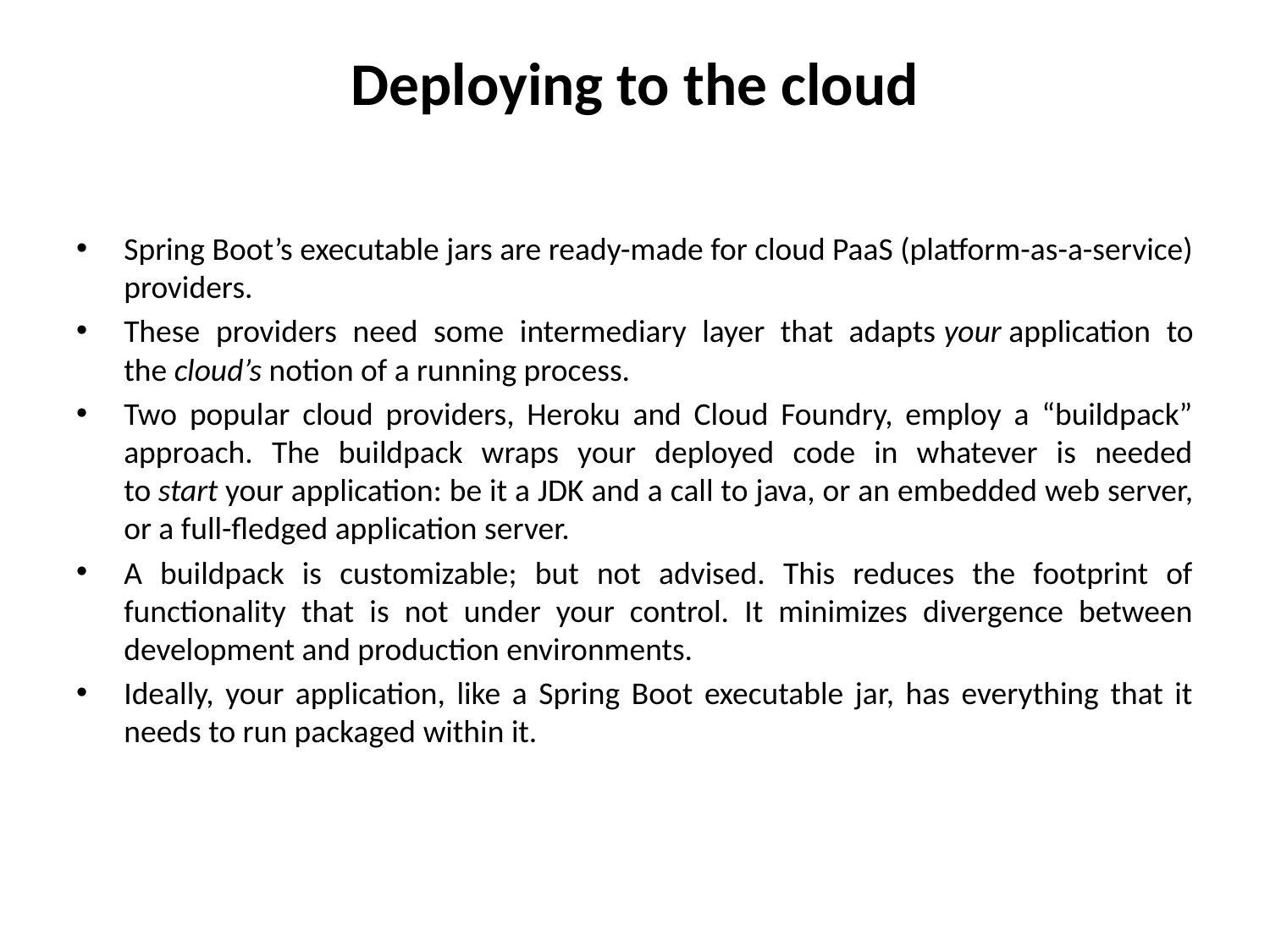

# Deploying to the cloud
Spring Boot’s executable jars are ready-made for cloud PaaS (platform-as-a-service) providers.
These providers need some intermediary layer that adapts your application to the cloud’s notion of a running process.
Two popular cloud providers, Heroku and Cloud Foundry, employ a “buildpack” approach. The buildpack wraps your deployed code in whatever is needed to start your application: be it a JDK and a call to java, or an embedded web server, or a full-fledged application server.
A buildpack is customizable; but not advised. This reduces the footprint of functionality that is not under your control. It minimizes divergence between development and production environments.
Ideally, your application, like a Spring Boot executable jar, has everything that it needs to run packaged within it.